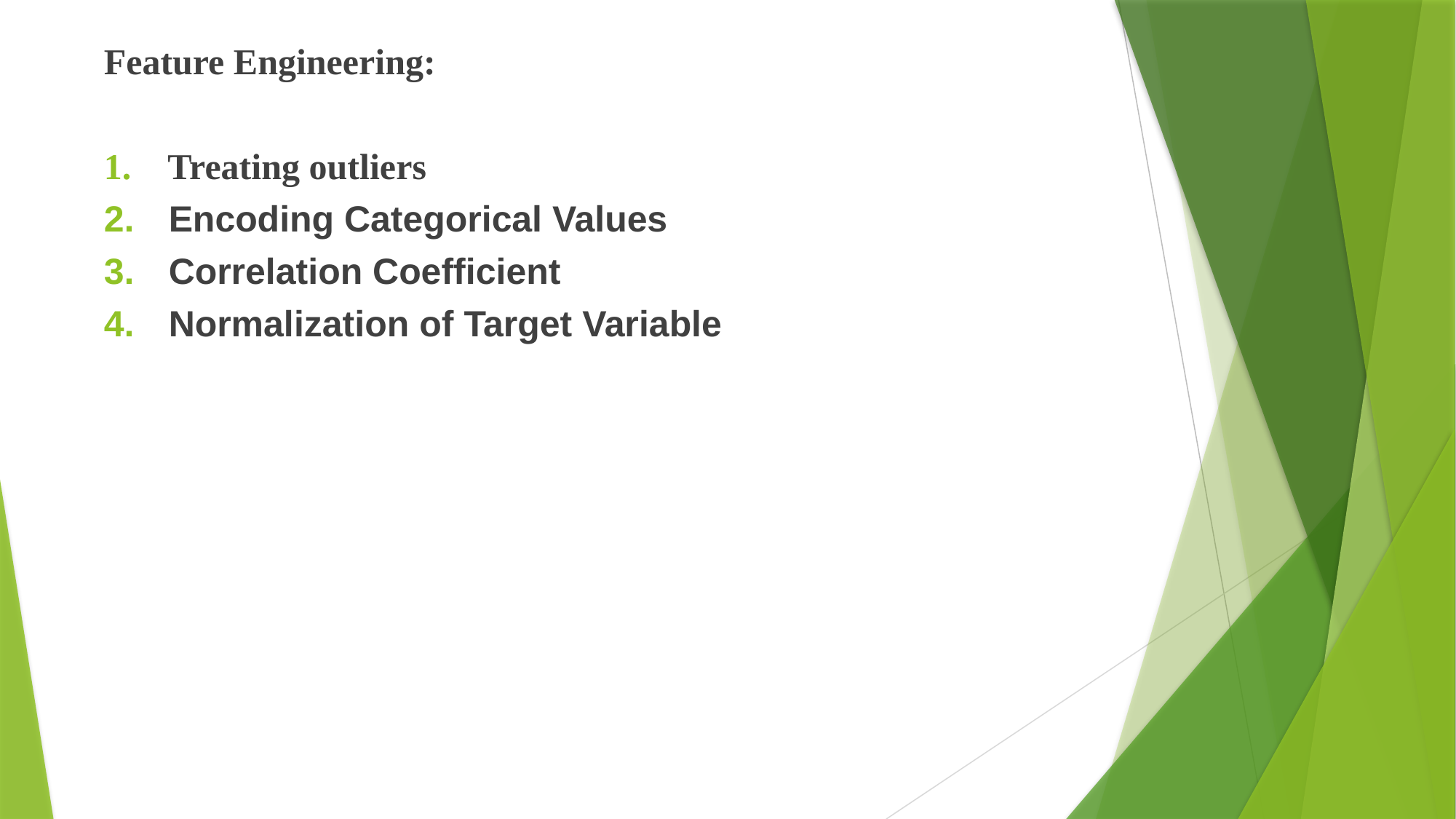

Feature Engineering:

 Treating outliers
 Encoding Categorical Values
 Correlation Coefficient
 Normalization of Target Variable